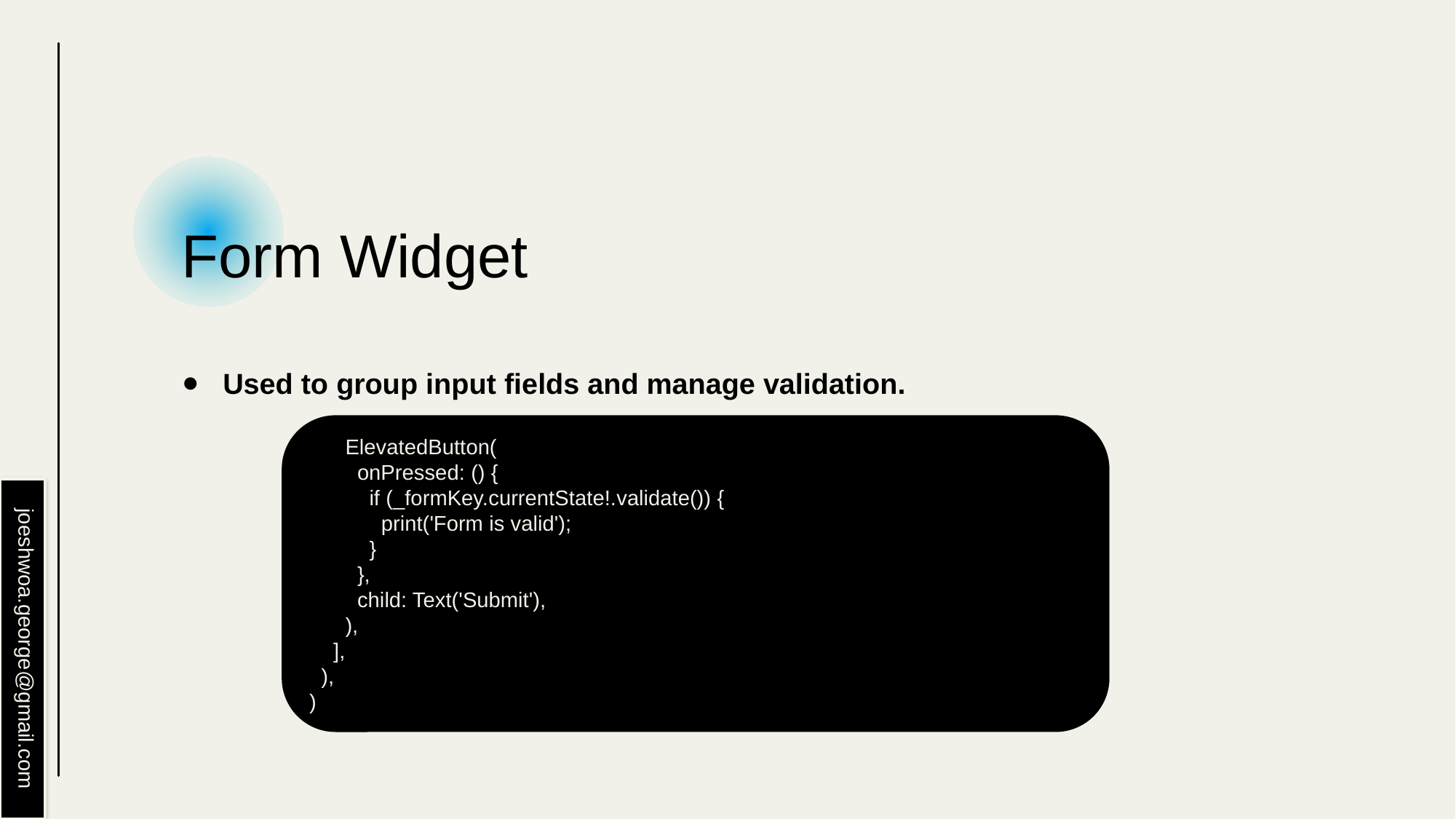

# Form Widget
Used to group input fields and manage validation.
      ElevatedButton(
        onPressed: () {
          if (_formKey.currentState!.validate()) {
            print('Form is valid');
          }
        },
        child: Text('Submit'),
      ),
    ],
  ),
)
joeshwoa.george@gmail.com